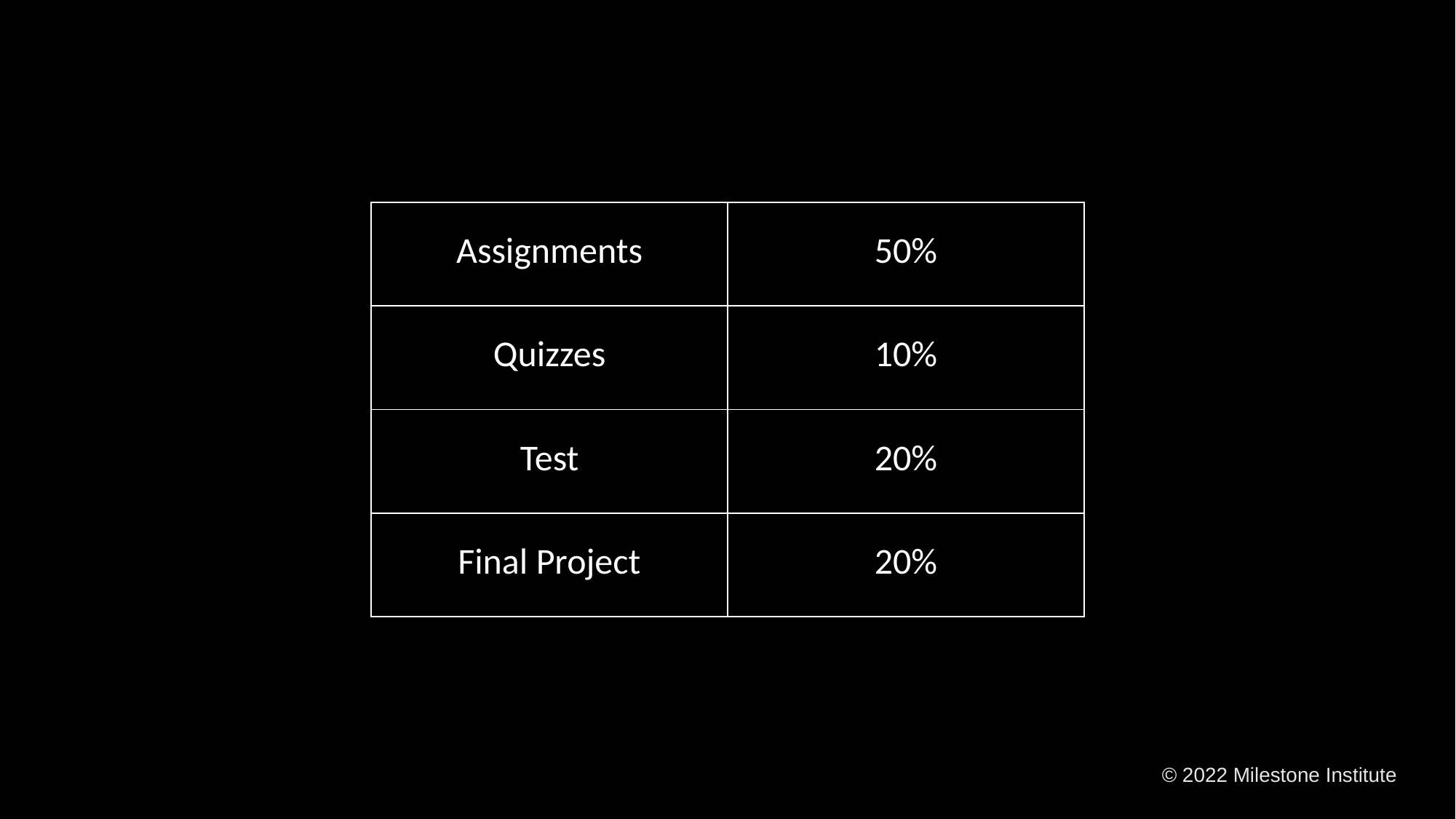

| Assignments | 50% |
| --- | --- |
| Quizzes | 10% |
| Test | 20% |
| Final Project | 20% |